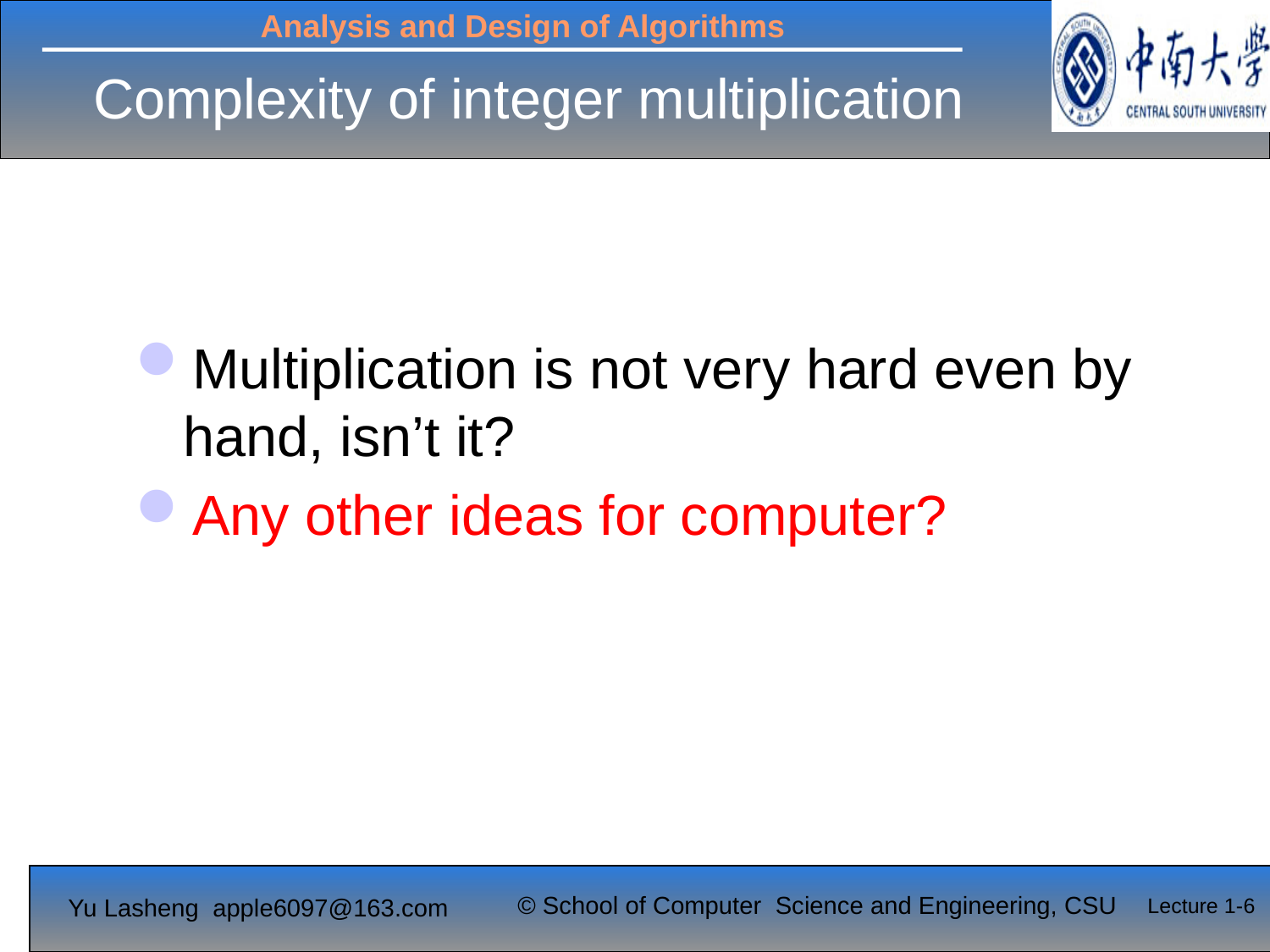

Complexity of integer multiplication
#
Multiplication is not very hard even by hand, isn’t it?
Any other ideas for computer?
Lecture 1-6